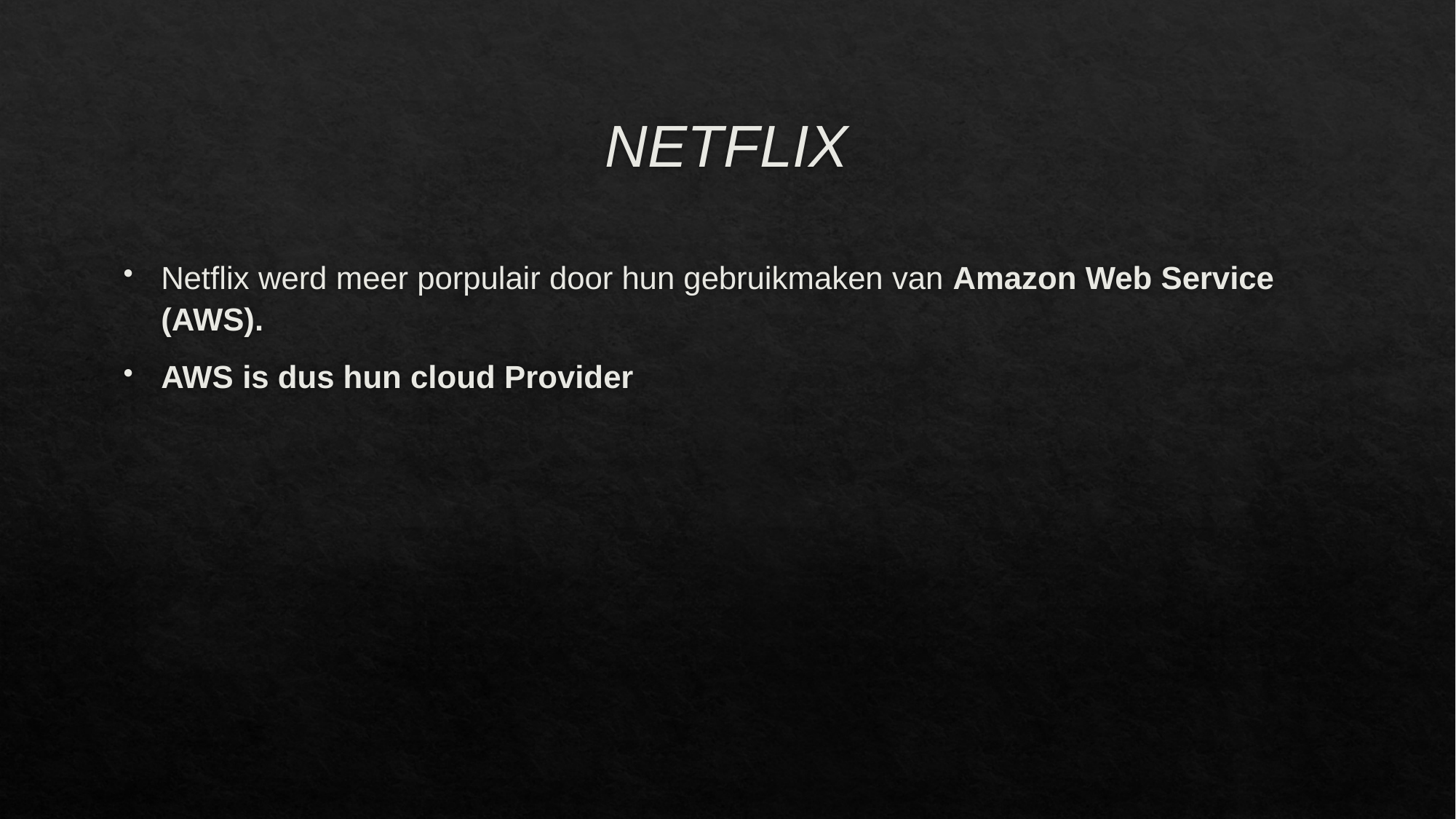

# NETFLIX
Netflix werd meer porpulair door hun gebruikmaken van Amazon Web Service (AWS).
AWS is dus hun cloud Provider